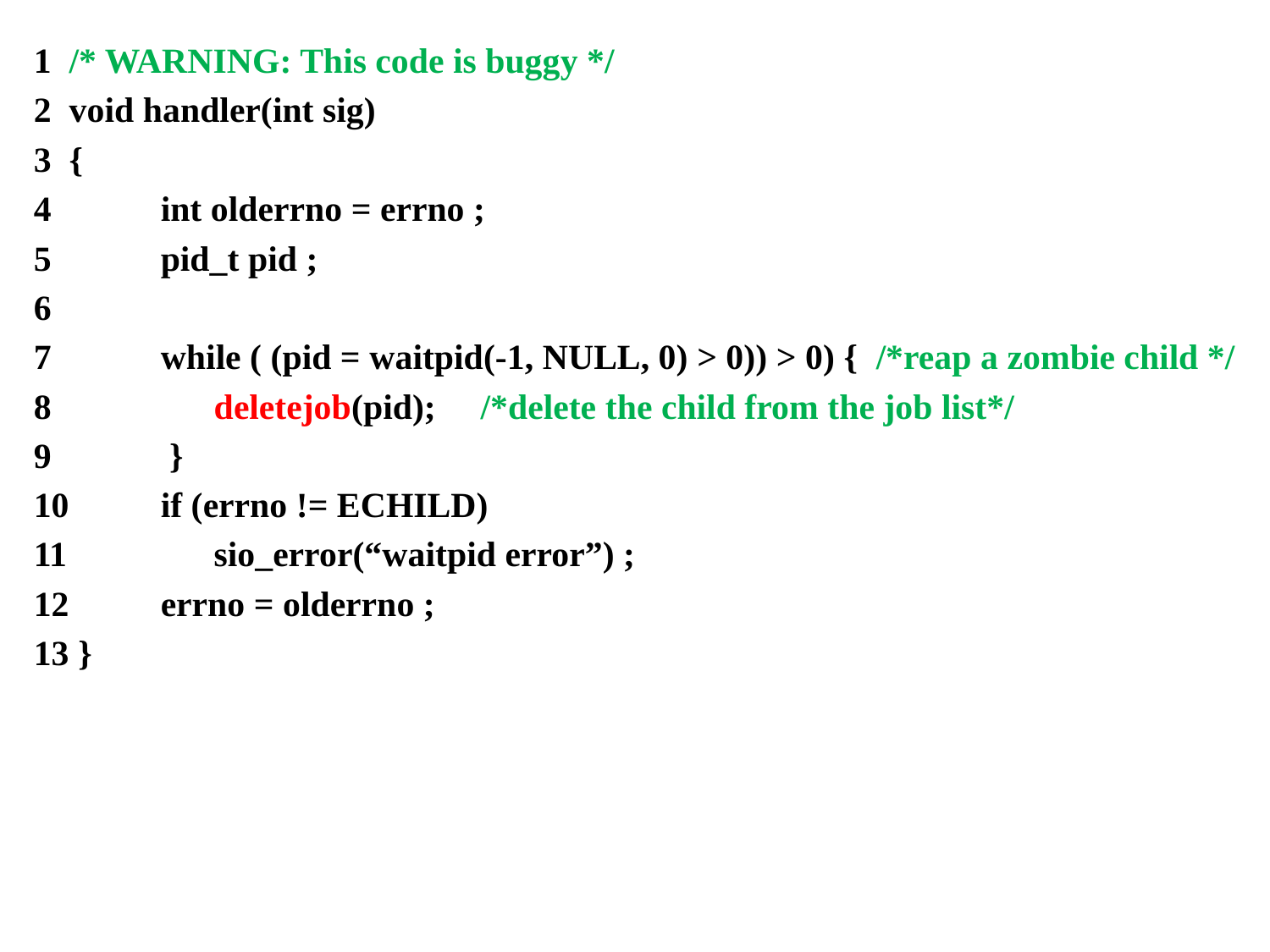

1  /* WARNING: This code is buggy */
2  void handler(int sig)
3  {
4     	int olderrno = errno ;
5     	pid_t pid ;
6
7     	while ( (pid = waitpid(-1, NULL, 0) > 0)) > 0) {  /*reap a zombie child */
8       	      deletejob(pid);     /*delete the child from the job list*/
9    	 }
10     	if (errno != ECHILD)
11      	      sio_error(“waitpid error”) ;
12    	errno = olderrno ;
13 }
# Nasty Concurrency Bugs
28